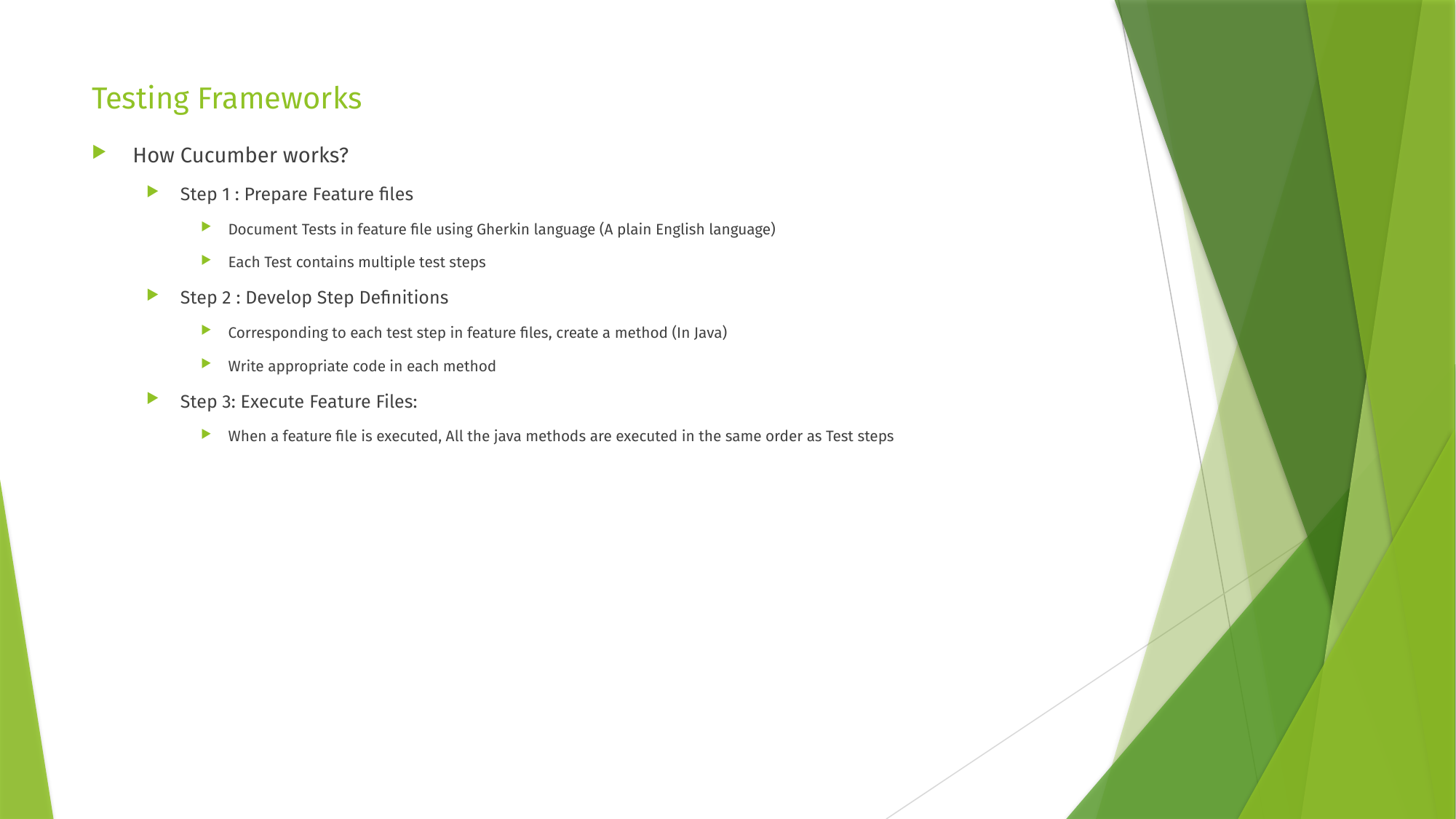

# Testing Frameworks
How Cucumber works?
Step 1 : Prepare Feature files
Document Tests in feature file using Gherkin language (A plain English language)
Each Test contains multiple test steps
Step 2 : Develop Step Definitions
Corresponding to each test step in feature files, create a method (In Java)
Write appropriate code in each method
Step 3: Execute Feature Files:
When a feature file is executed, All the java methods are executed in the same order as Test steps